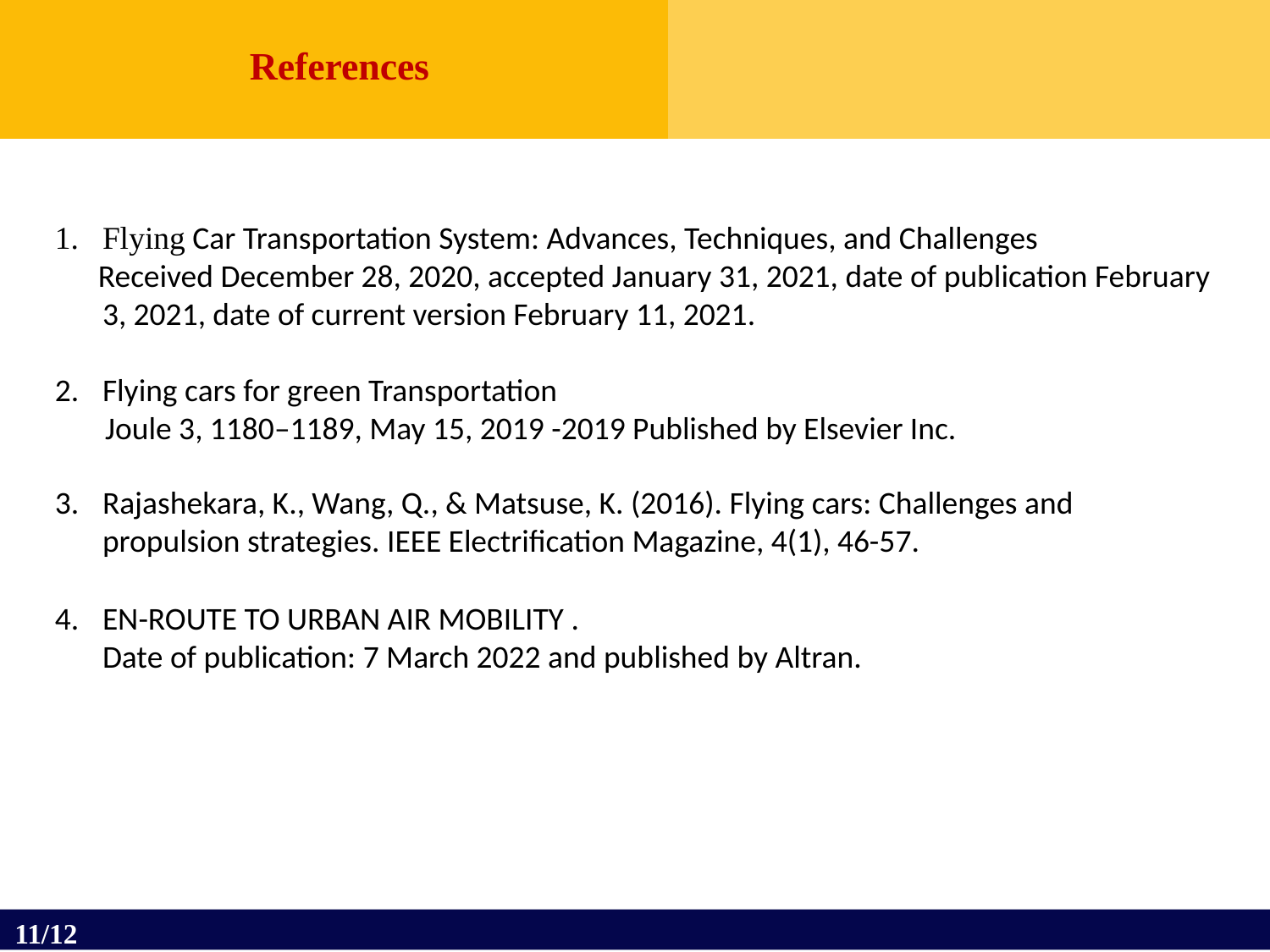

References
Flying Car Transportation System: Advances, Techniques, and Challenges
      Received December 28, 2020, accepted January 31, 2021, date of publication February 3, 2021, date of current version February 11, 2021.

Flying cars for green Transportation
       Joule 3, 1180–1189, May 15, 2019 -2019 Published by Elsevier Inc.

Rajashekara, K., Wang, Q., & Matsuse, K. (2016). Flying cars: Challenges and propulsion strategies. IEEE Electrification Magazine, 4(1), 46-57.
EN-ROUTE TO URBAN AIR MOBILITY .
	Date of publication: 7 March 2022 and published by Altran.

11/12